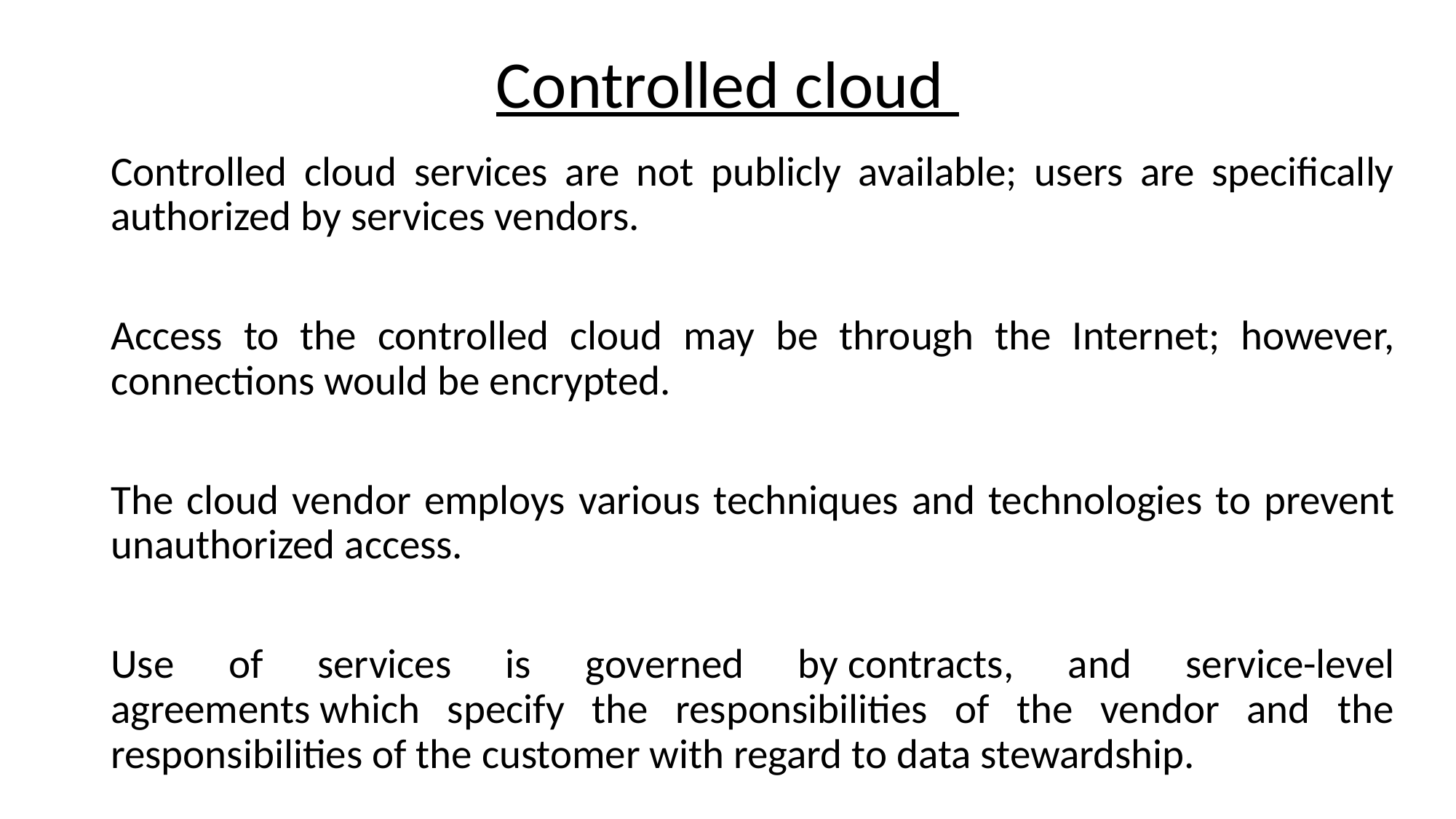

# Controlled cloud
Controlled cloud services are not publicly available; users are specifically authorized by services vendors.

Access to the controlled cloud may be through the Internet; however, connections would be encrypted.

The cloud vendor employs various techniques and technologies to prevent unauthorized access.

Use of services is governed by contracts, and service-level agreements which specify the responsibilities of the vendor and the responsibilities of the customer with regard to data stewardship.